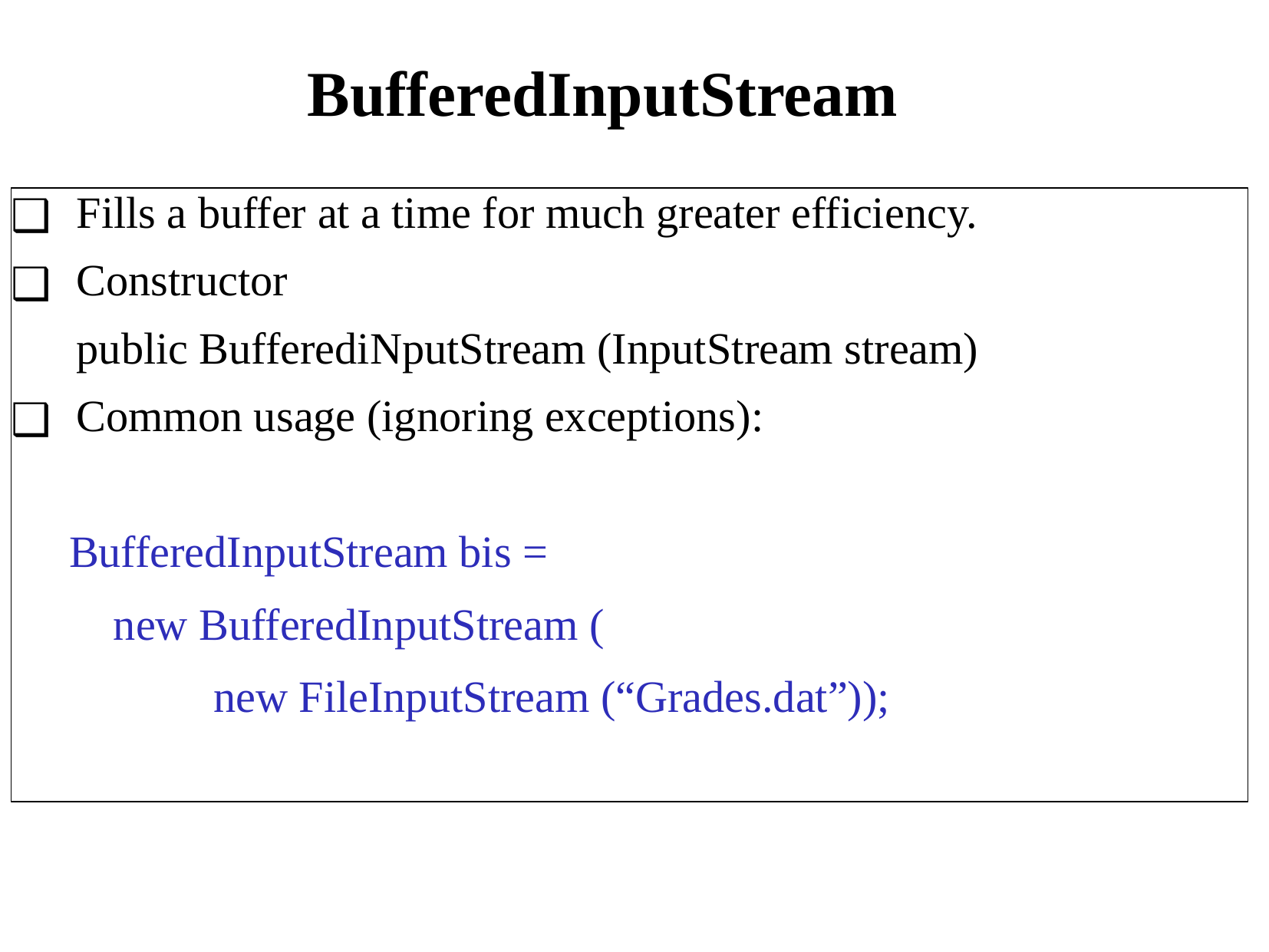

# BufferedInputStream
Fills a buffer at a time for much greater efficiency.
Constructor
	public BufferediNputStream (InputStream stream)
Common usage (ignoring exceptions):

    BufferedInputStream bis =
        new BufferedInputStream (
      new FileInputStream (“Grades.dat”));